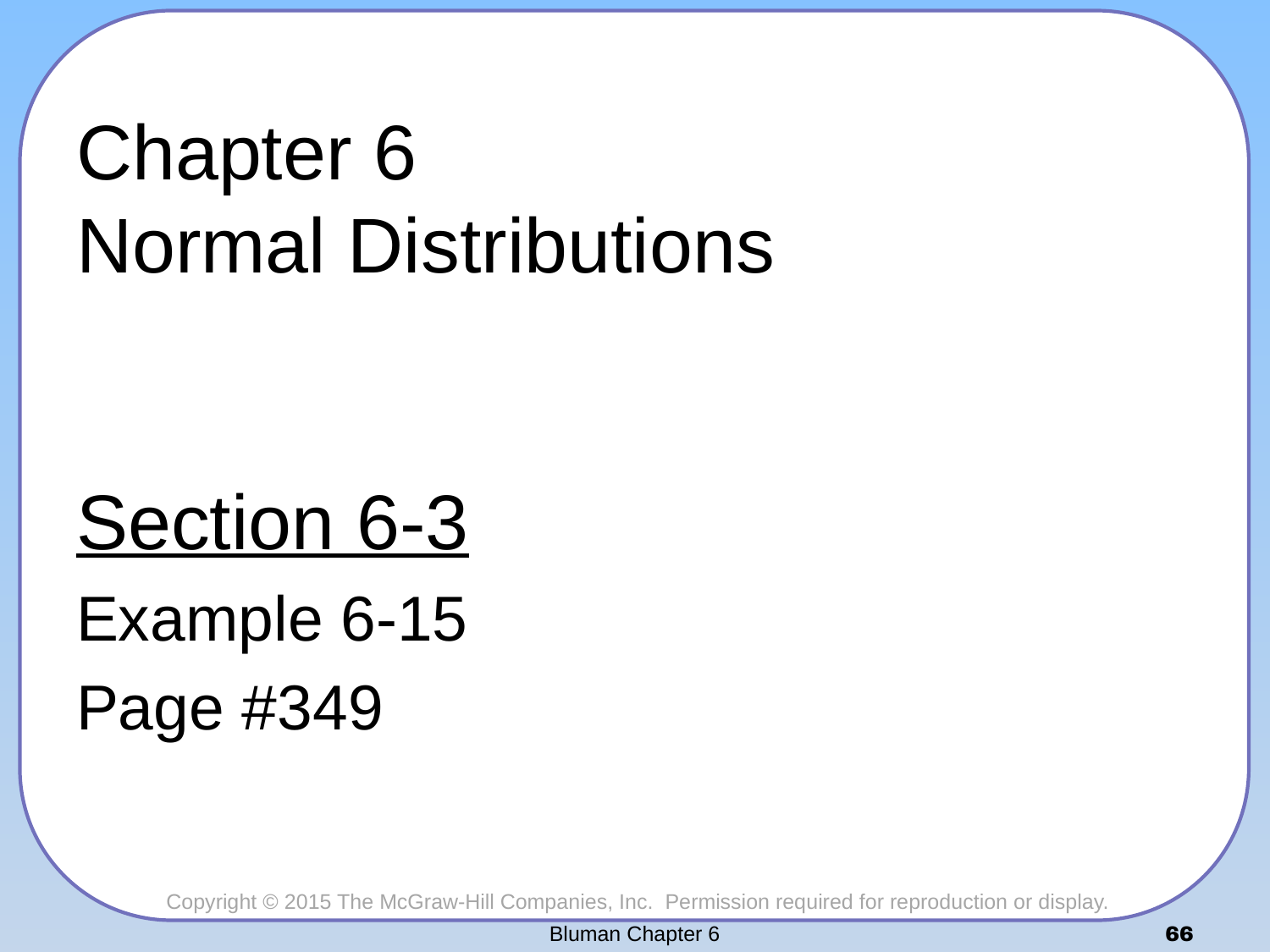

# Chapter 6 Normal Distributions
Section 6-3
Example 6-15
Page #349
Bluman Chapter 6
66